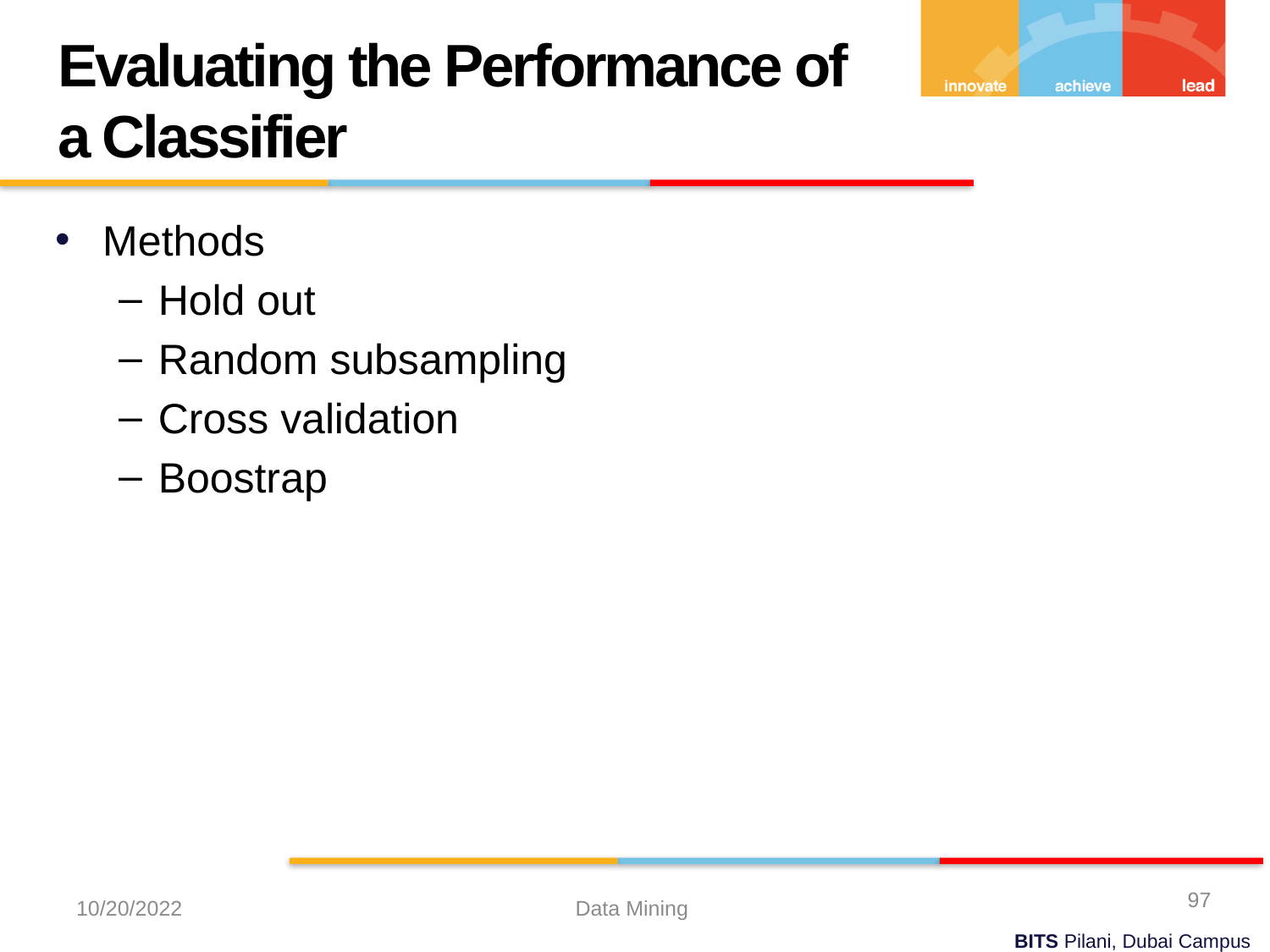

Evaluating the Performance of a Classifier
Methods
Hold out
Random subsampling
Cross validation
Boostrap

97
10/20/2022
Data Mining